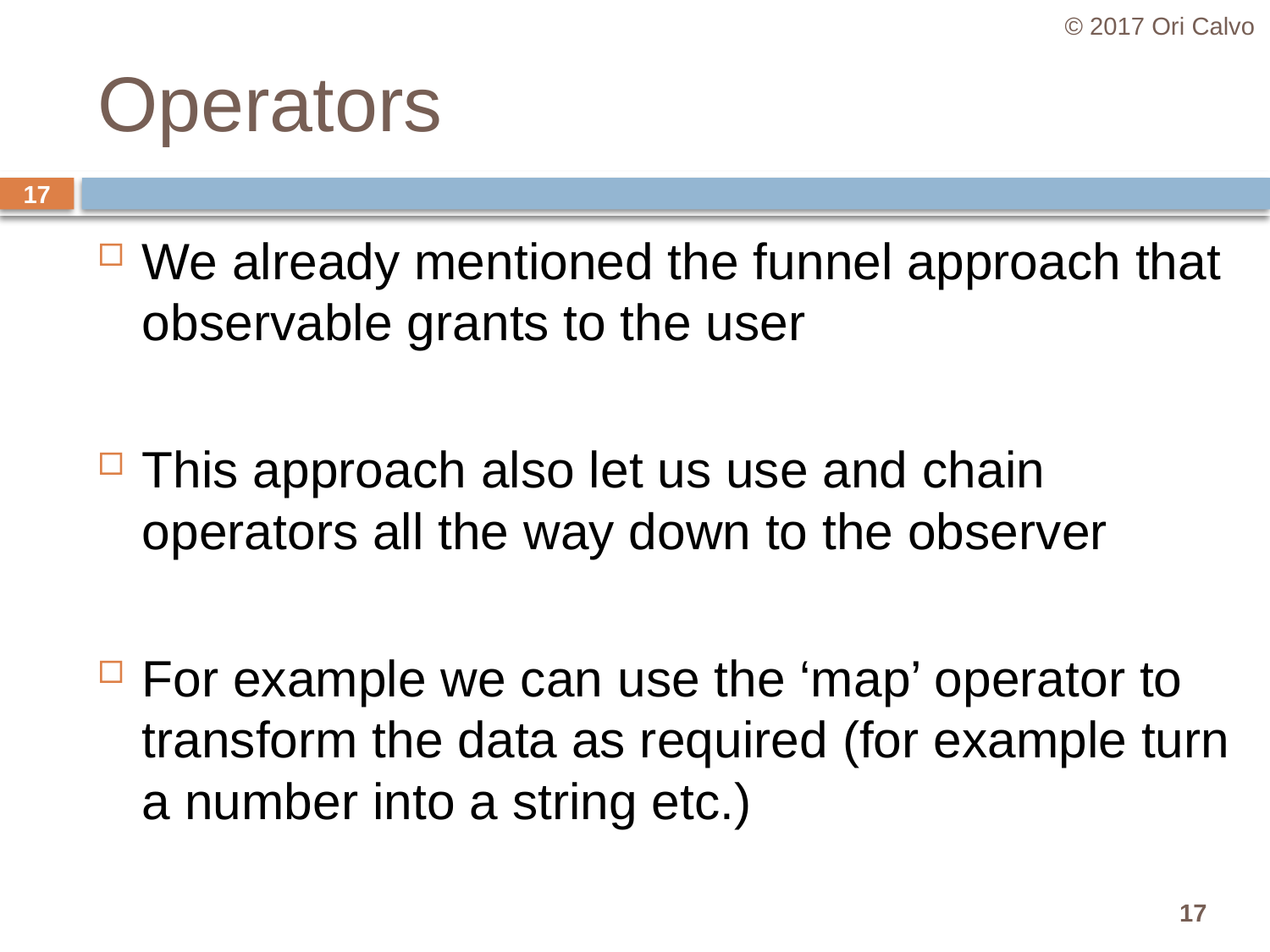

© 2017 Ori Calvo
# Operators
17
We already mentioned the funnel approach that observable grants to the user

This approach also let us use and chain operators all the way down to the observer

For example we can use the ‘map’ operator to transform the data as required (for example turn a number into a string etc.)